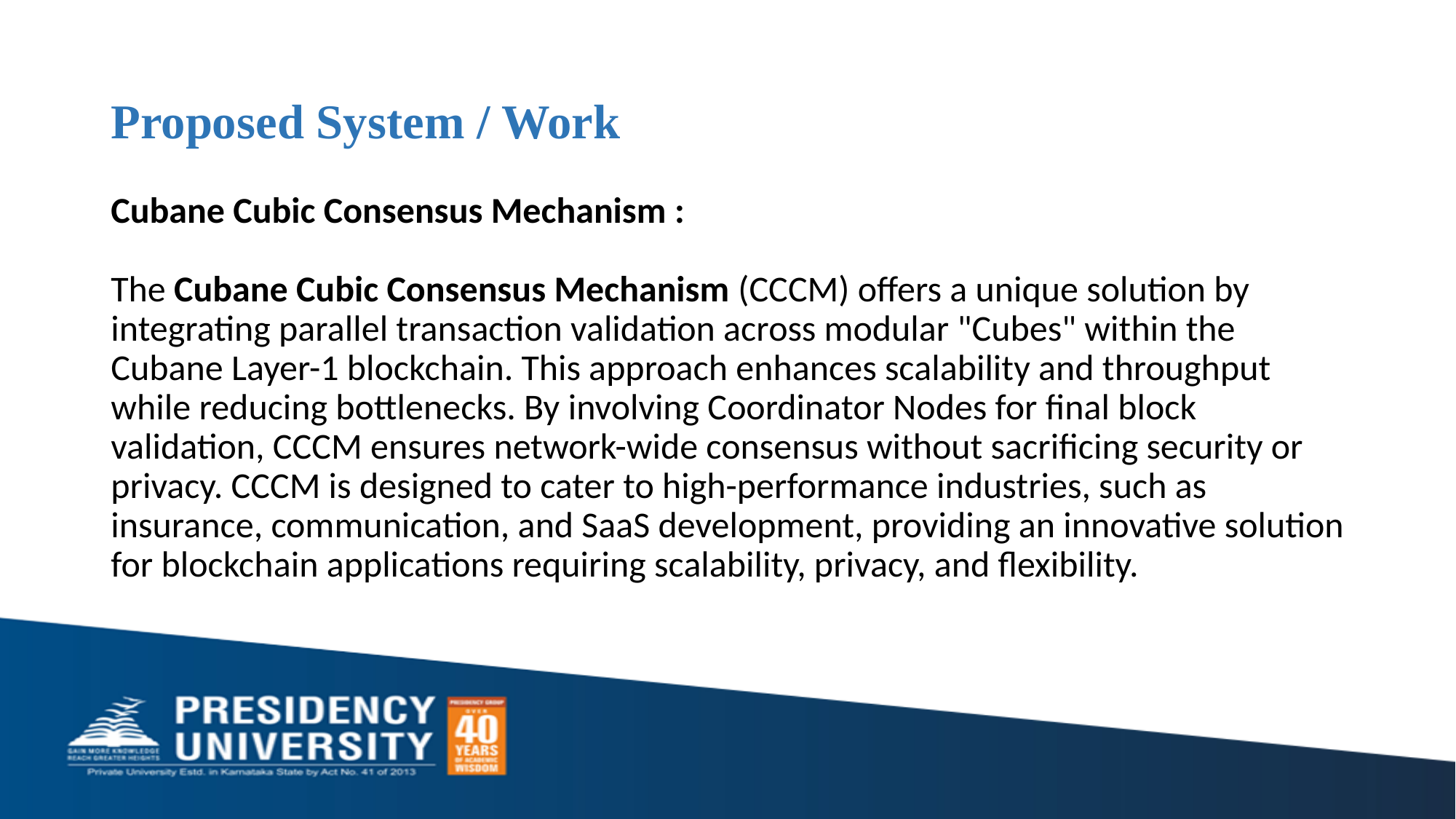

# Proposed System / Work
Cubane Cubic Consensus Mechanism :
The Cubane Cubic Consensus Mechanism (CCCM) offers a unique solution by integrating parallel transaction validation across modular "Cubes" within the Cubane Layer-1 blockchain. This approach enhances scalability and throughput while reducing bottlenecks. By involving Coordinator Nodes for final block validation, CCCM ensures network-wide consensus without sacrificing security or privacy. CCCM is designed to cater to high-performance industries, such as insurance, communication, and SaaS development, providing an innovative solution for blockchain applications requiring scalability, privacy, and flexibility.
13